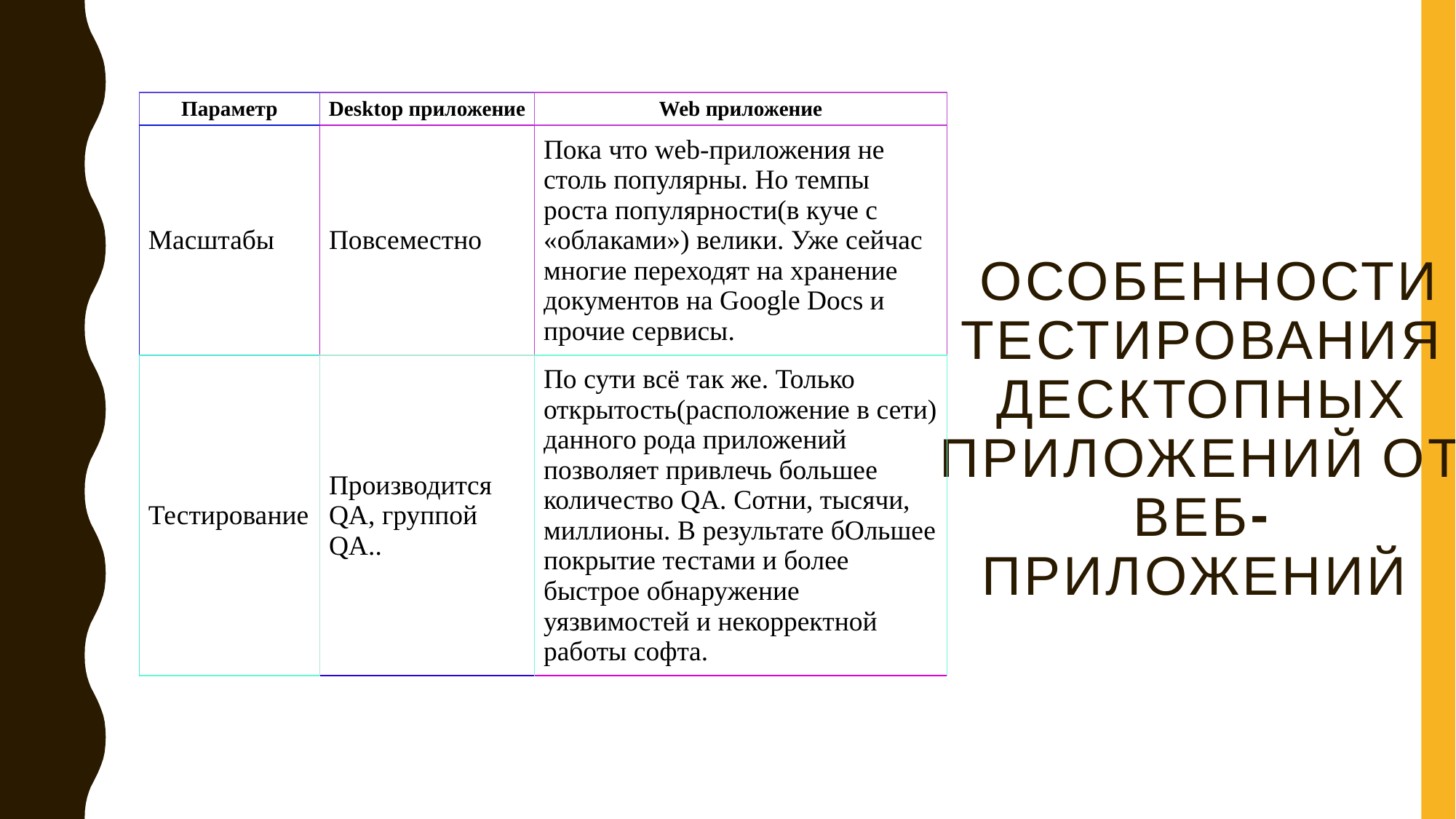

| Параметр | Desktop приложение | Web приложение |
| --- | --- | --- |
| Масштабы | Повсеместно | Пока что web-приложения не столь популярны. Но темпы роста популярности(в куче с «облаками») велики. Уже сейчас многие переходят на хранение документов на Google Docs и прочие сервисы. |
| Тестирование | Производится QA, группой QA.. | По сути всё так же. Только открытость(расположение в сети) данного рода приложений позволяет привлечь большее количество QA. Сотни, тысячи, миллионы. В результате бОльшее покрытие тестами и более быстрое обнаружение уязвимостей и некорректной работы софта. |
# особенности тестирования десктопных приложений от веб-приложений